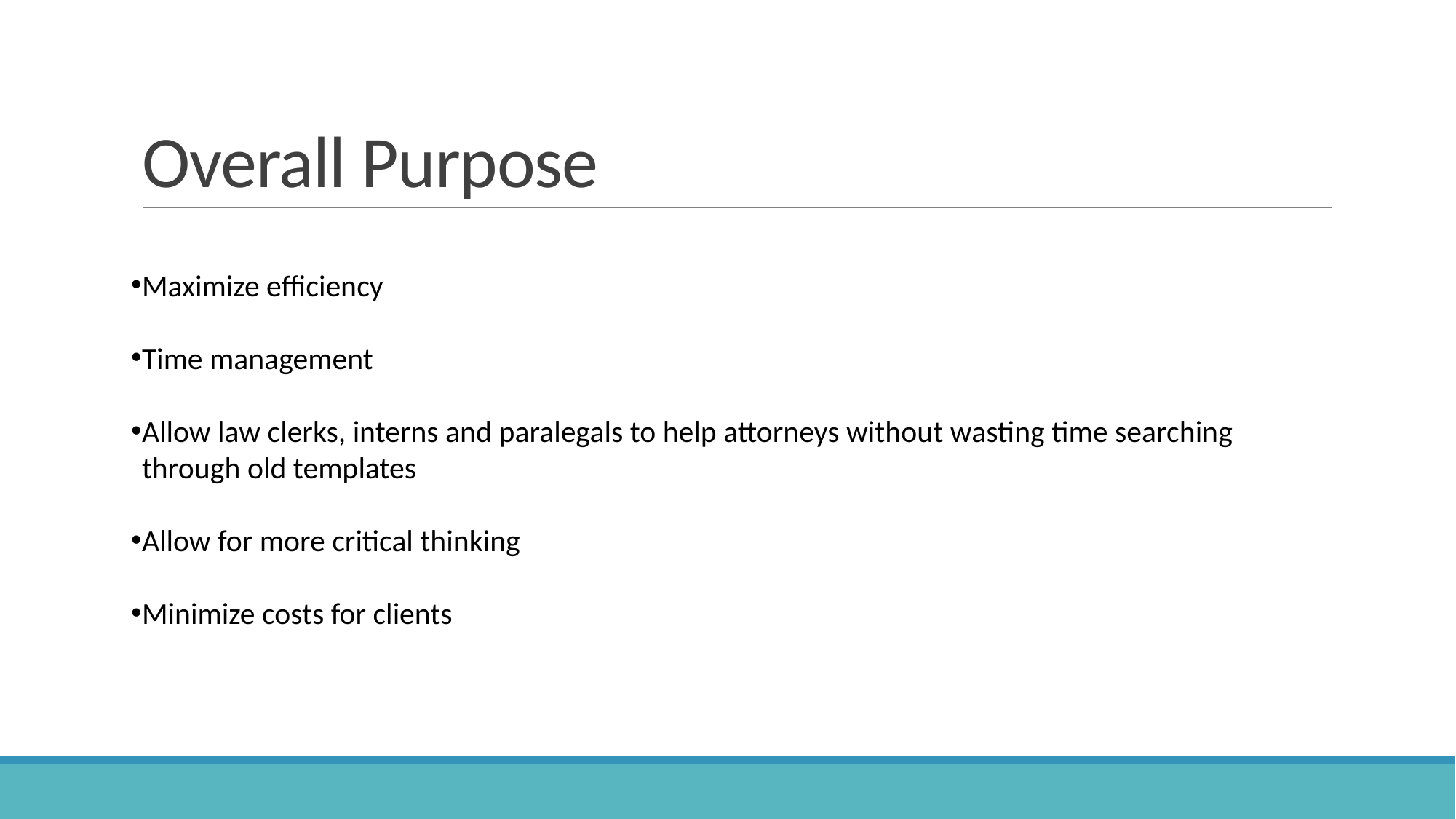

# Overall Purpose
Maximize efficiency

Time management

Allow law clerks, interns and paralegals to help attorneys without wasting time searching through old templates

Allow for more critical thinking

Minimize costs for clients